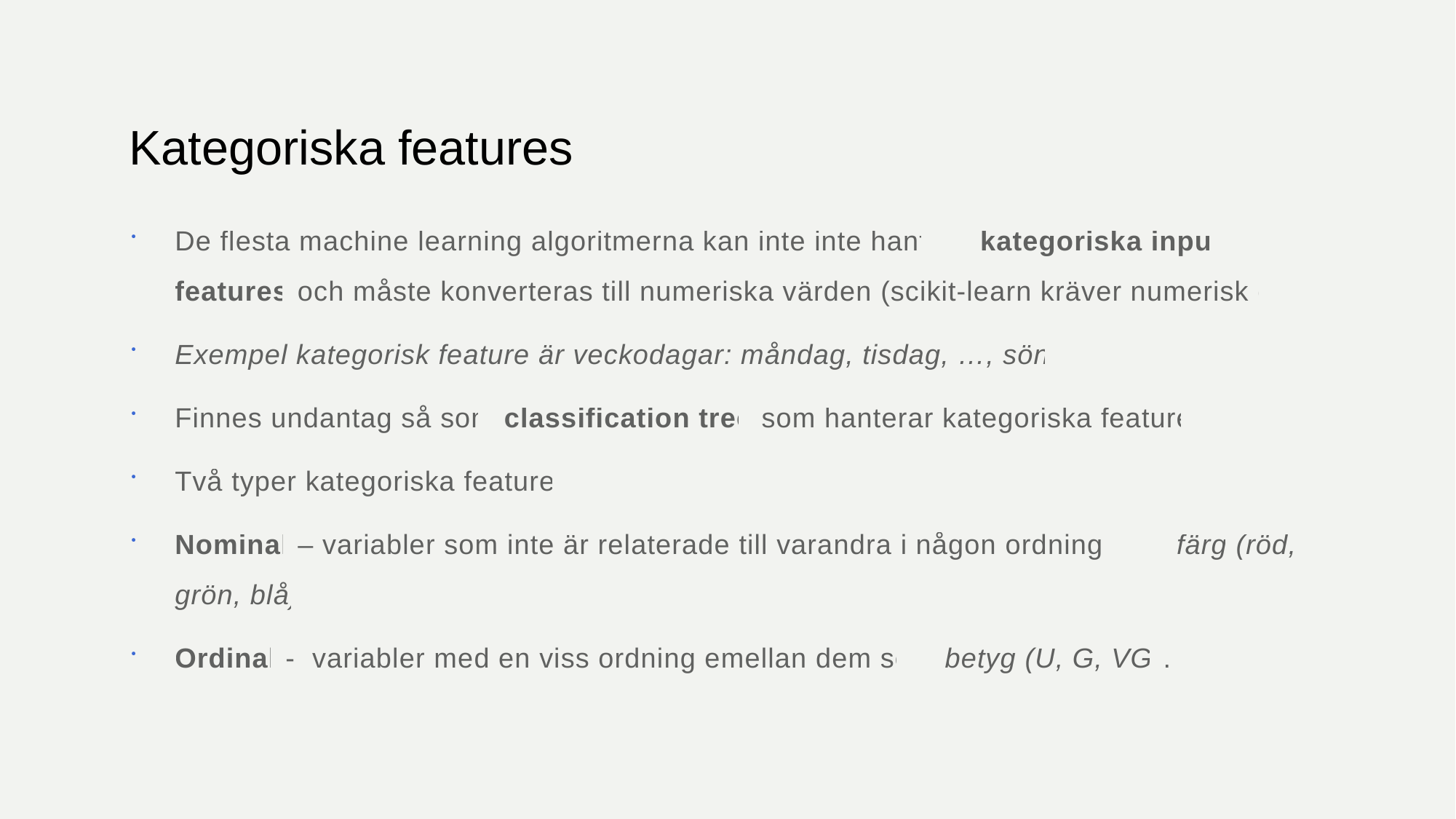

# Kategoriska features
De flesta machine learning algoritmerna kan inte inte hantera kategoriska input features och måste konverteras till numeriska värden (scikit-learn kräver numerisk data)
Exempel kategorisk feature är veckodagar: måndag, tisdag, …, söndag
Finnes undantag så som classification tree som hanterar kategoriska features
Två typer kategoriska features:
Nominal – variabler som inte är relaterade till varandra i någon ordning som färg (röd, grön, blå)
Ordinal -  variabler med en viss ordning emellan dem som betyg (U, G, VG).